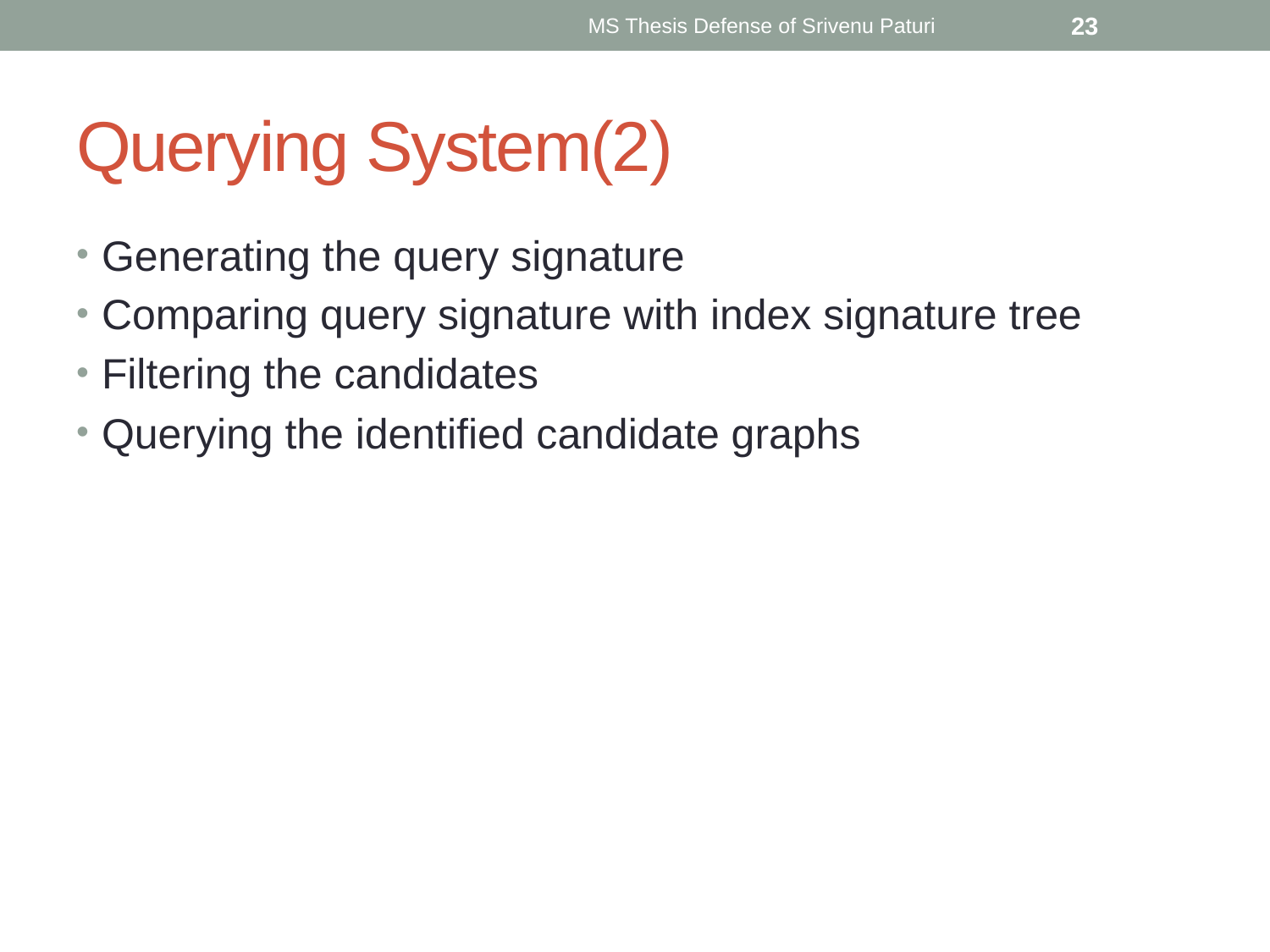

MS Thesis Defense of Srivenu Paturi
23
# Querying System(2)
Generating the query signature
Comparing query signature with index signature tree
Filtering the candidates
Querying the identified candidate graphs